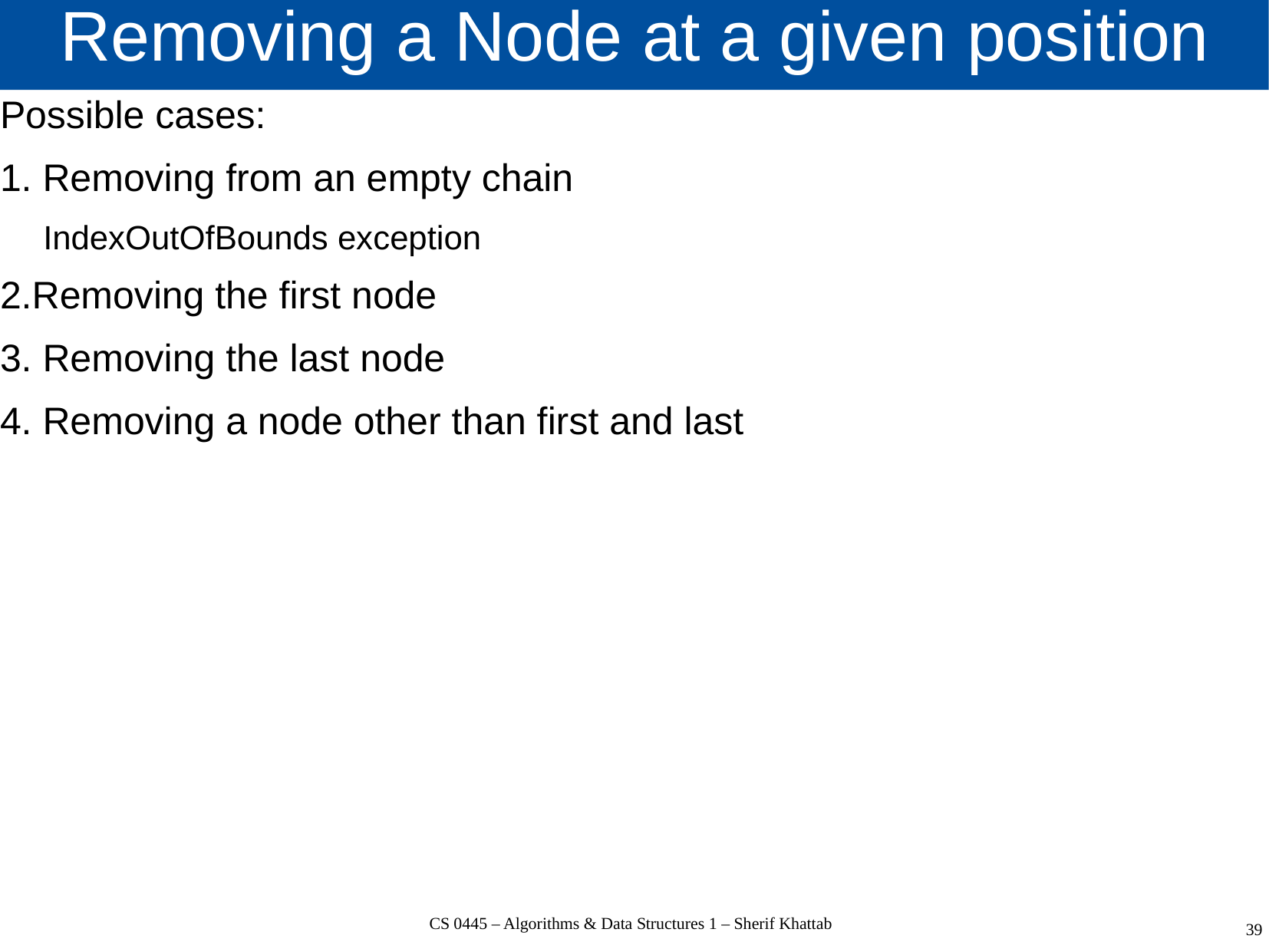

# Removing a Node at a given position
Possible cases:
 Removing from an empty chain
IndexOutOfBounds exception
Removing the first node
 Removing the last node
 Removing a node other than first and last
CS 0445 – Algorithms & Data Structures 1 – Sherif Khattab
39